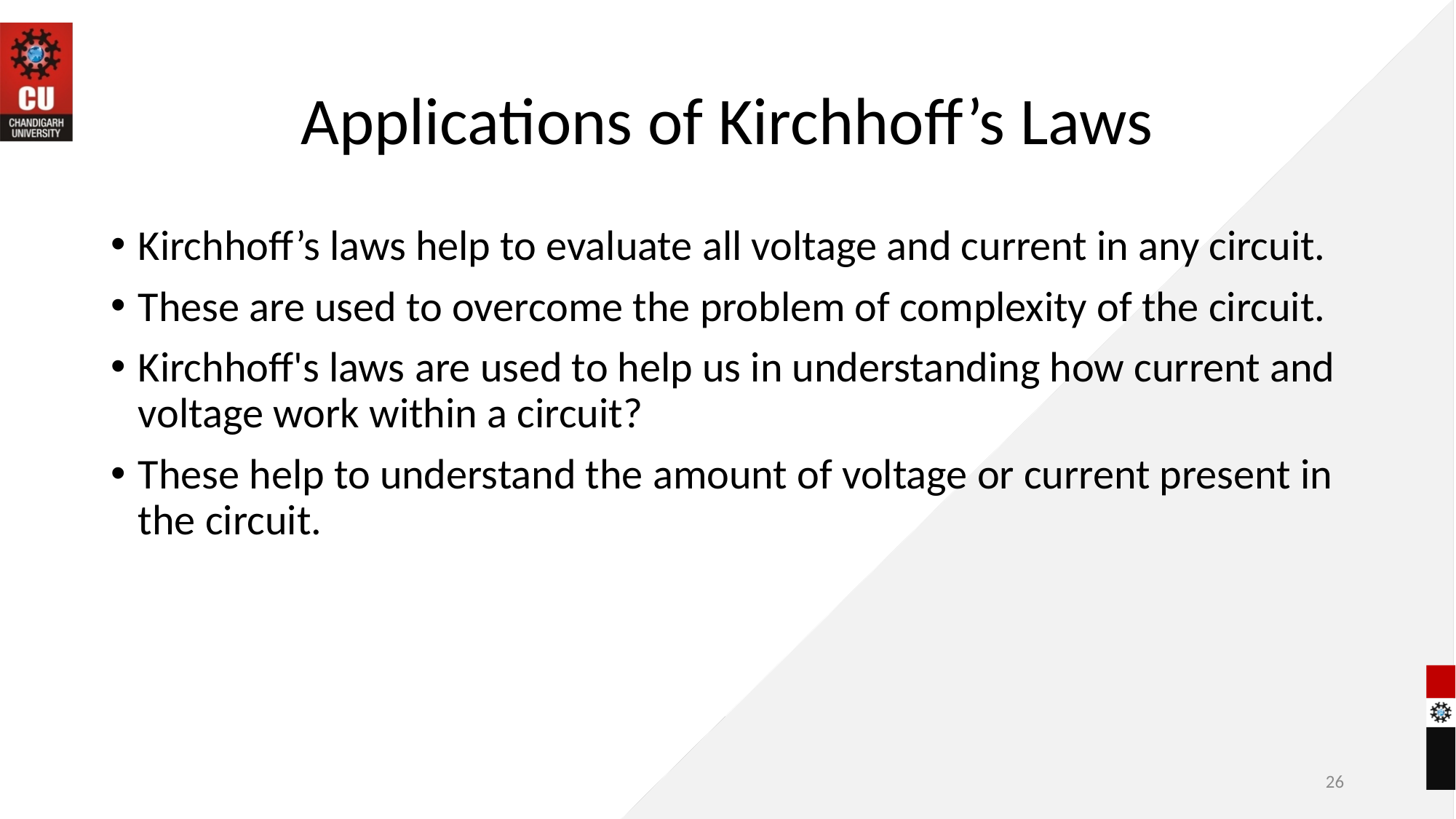

# Applications of Kirchhoff’s Laws
Kirchhoff’s laws help to evaluate all voltage and current in any circuit.
These are used to overcome the problem of complexity of the circuit.
Kirchhoff's laws are used to help us in understanding how current and voltage work within a circuit?
These help to understand the amount of voltage or current present in the circuit.

26